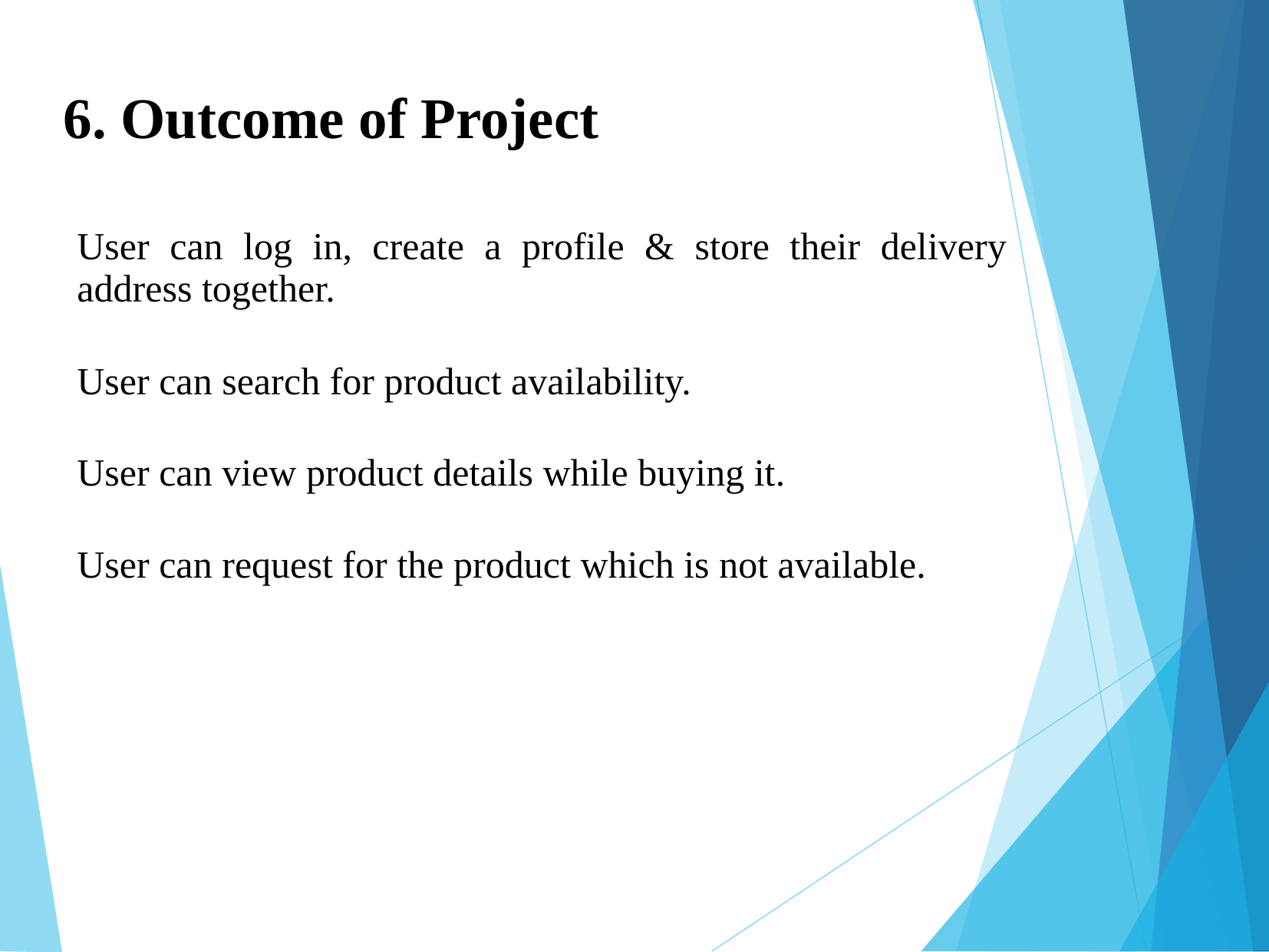

6. Outcome of Project
User can log in, create a profile & store their delivery address together.
User can search for product availability.
User can view product details while buying it.
User can request for the product which is not available.